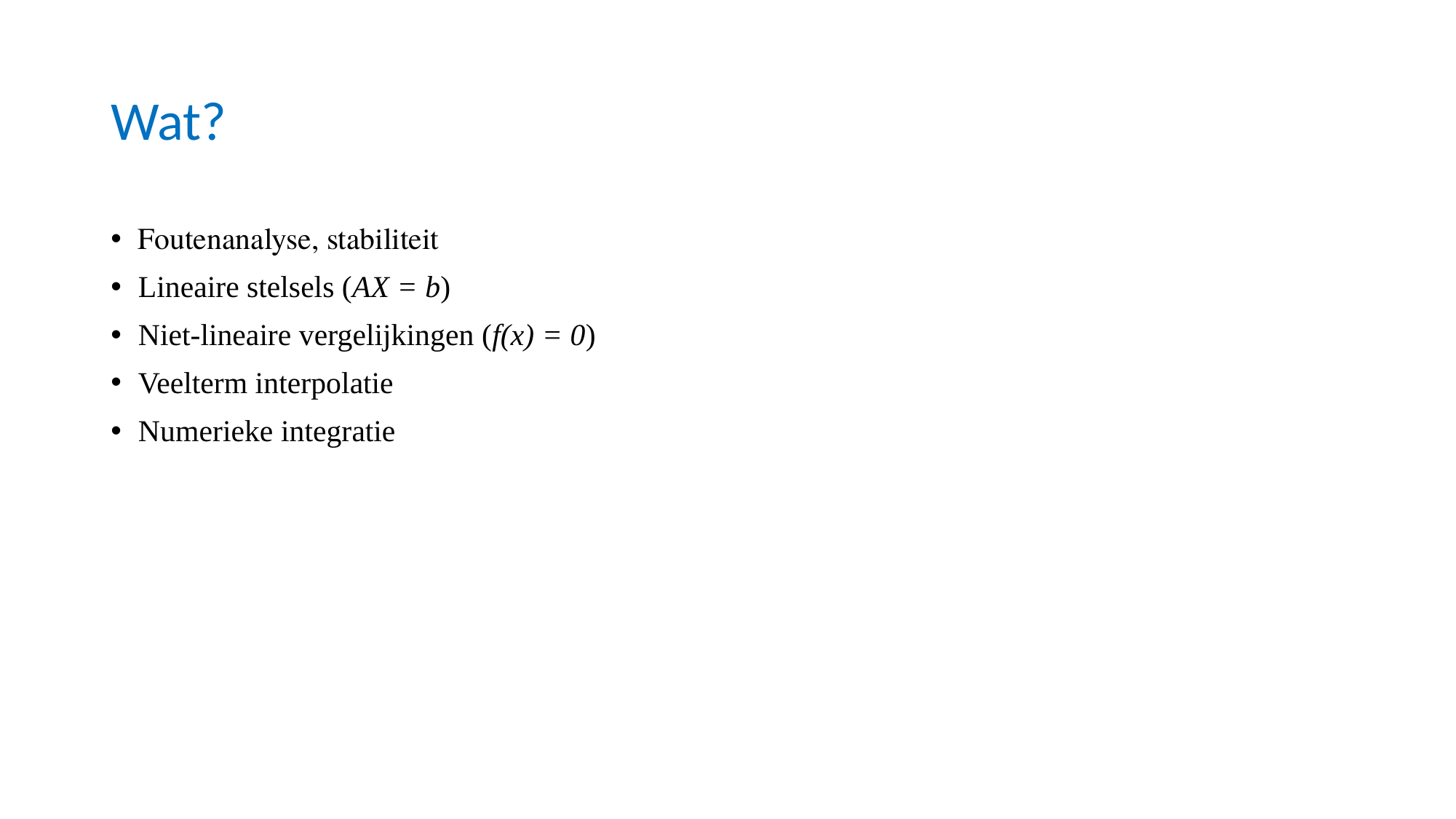

# Wat?
Foutenanalyse, stabiliteit
Lineaire stelsels (AX = b)
Niet-lineaire vergelijkingen (f(x) = 0)
Veelterm interpolatie
Numerieke integratie